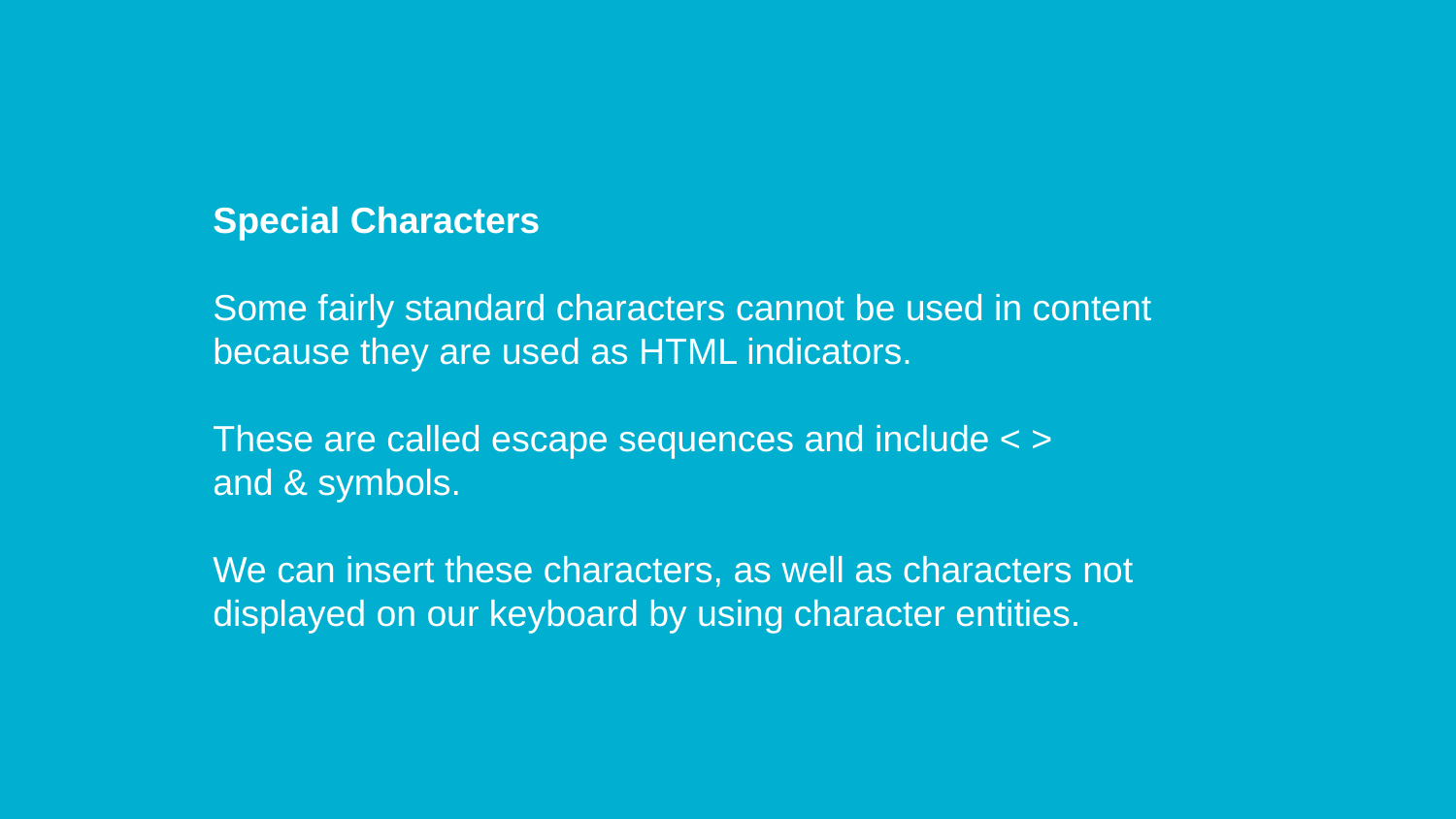

Special Characters

Some fairly standard characters cannot be used in content because they are used as HTML indicators.

These are called escape sequences and include < >
and & symbols.

We can insert these characters, as well as characters not displayed on our keyboard by using character entities.